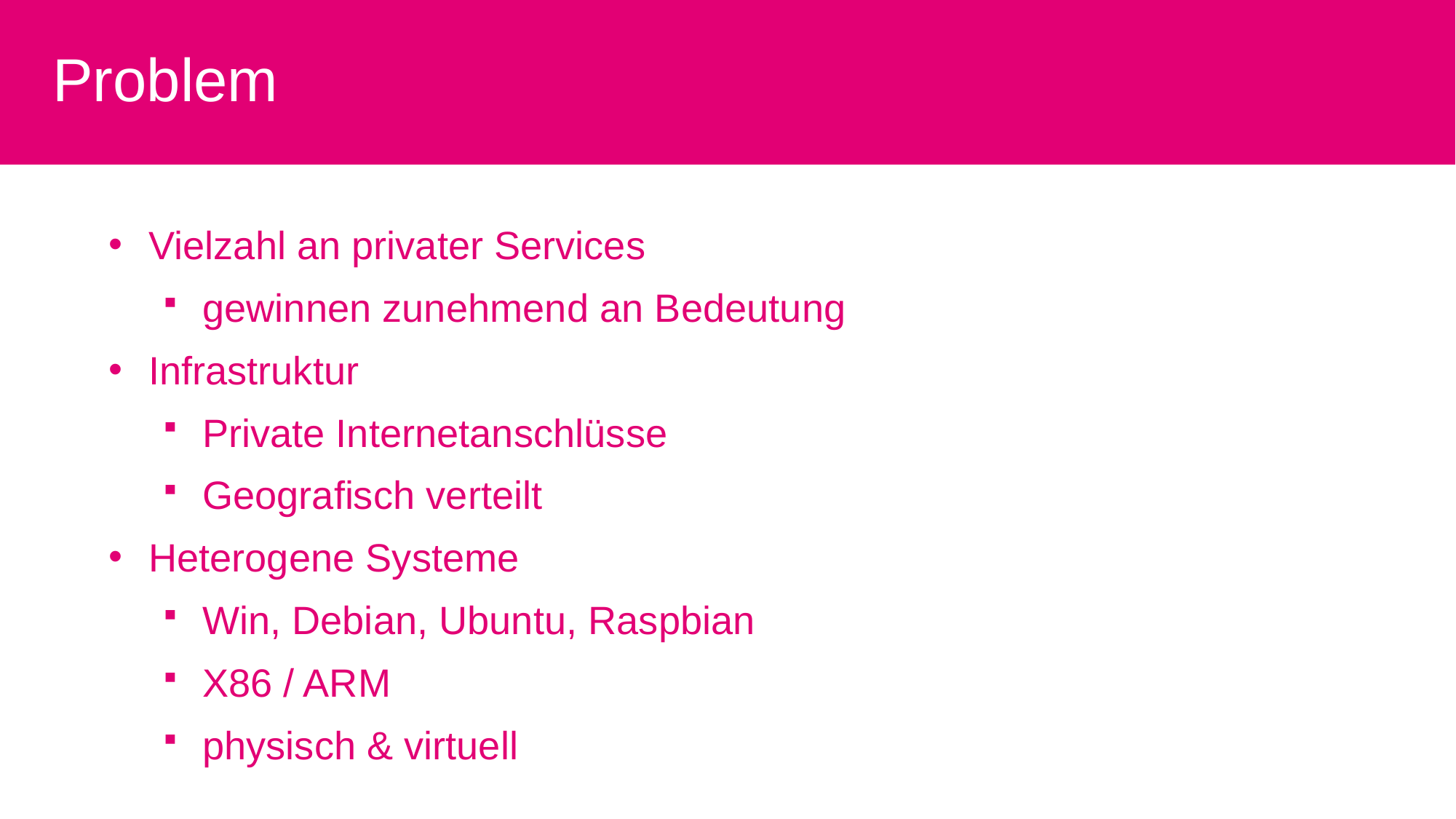

Problem
Vielzahl an privater Services
gewinnen zunehmend an Bedeutung
Infrastruktur
Private Internetanschlüsse
Geografisch verteilt
Heterogene Systeme
Win, Debian, Ubuntu, Raspbian
X86 / ARM
physisch & virtuell